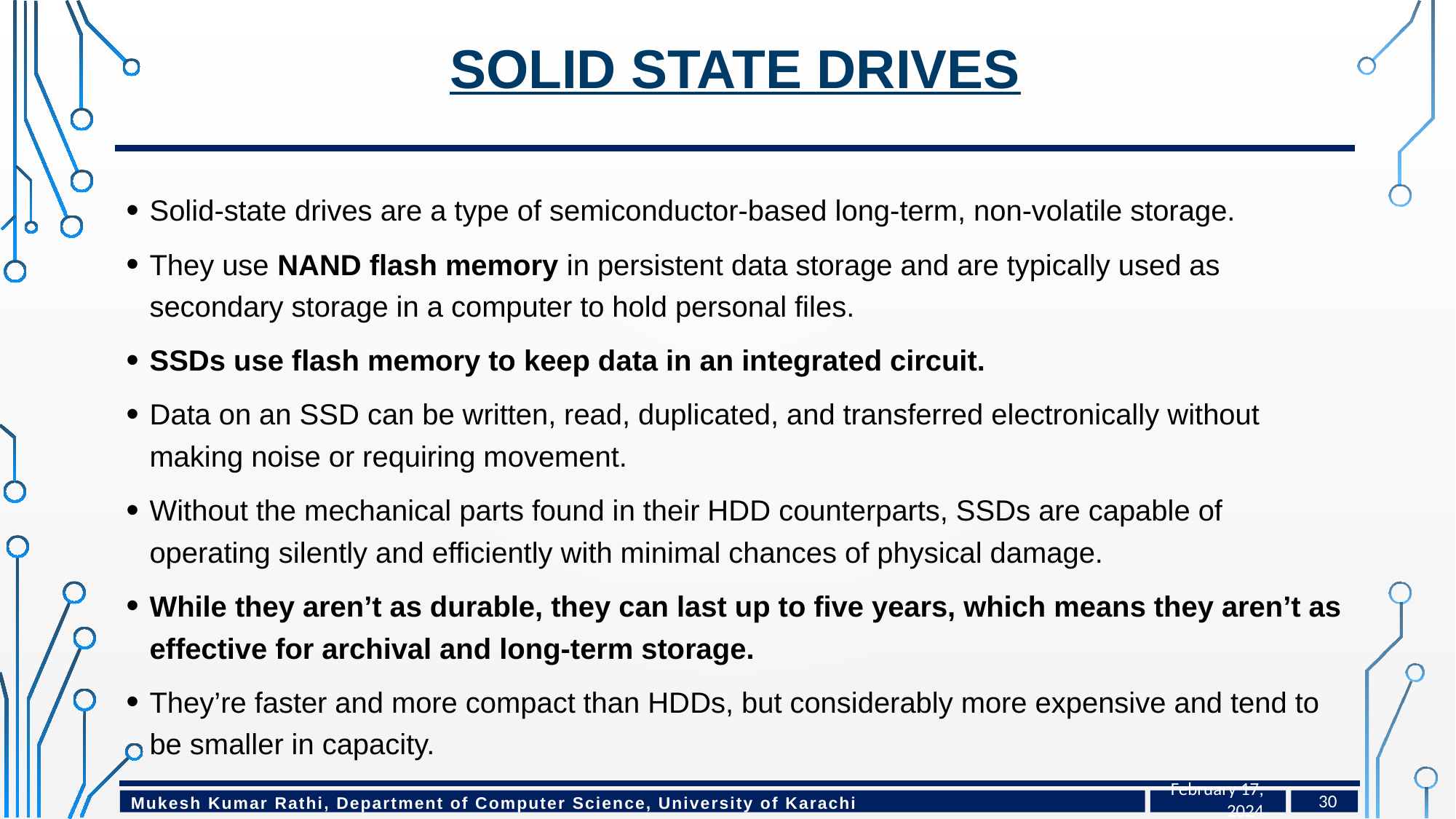

# Solid State Drives
Solid-state drives are a type of semiconductor-based long-term, non-volatile storage.
They use NAND flash memory in persistent data storage and are typically used as secondary storage in a computer to hold personal files.
SSDs use flash memory to keep data in an integrated circuit.
Data on an SSD can be written, read, duplicated, and transferred electronically without making noise or requiring movement.
Without the mechanical parts found in their HDD counterparts, SSDs are capable of operating silently and efficiently with minimal chances of physical damage.
While they aren’t as durable, they can last up to five years, which means they aren’t as effective for archival and long-term storage.
They’re faster and more compact than HDDs, but considerably more expensive and tend to be smaller in capacity.

February 17, 2024
30